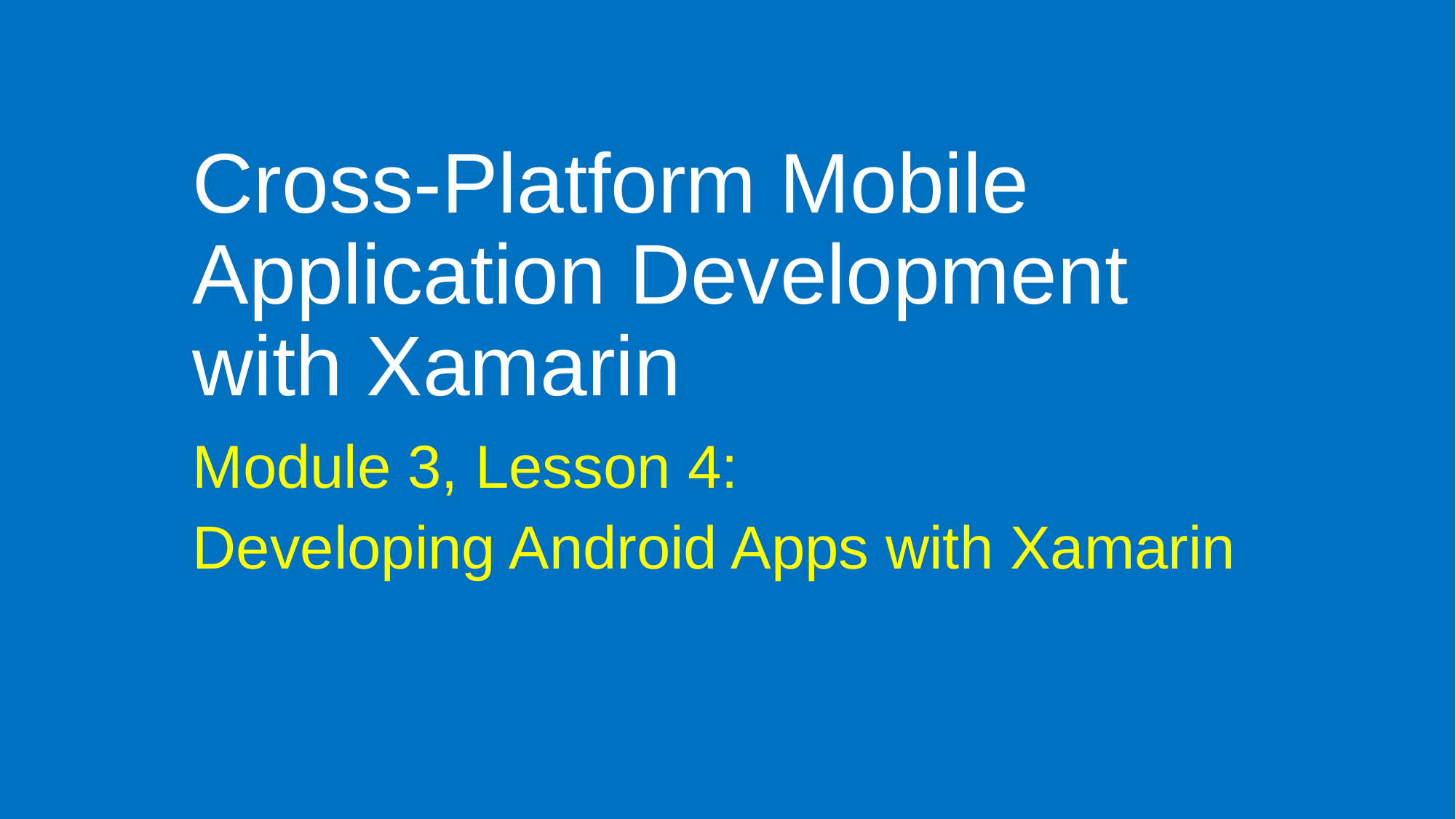

# Cross-Platform Mobile Application Development with Xamarin
Module 3, Lesson 4:
Developing Android Apps with Xamarin